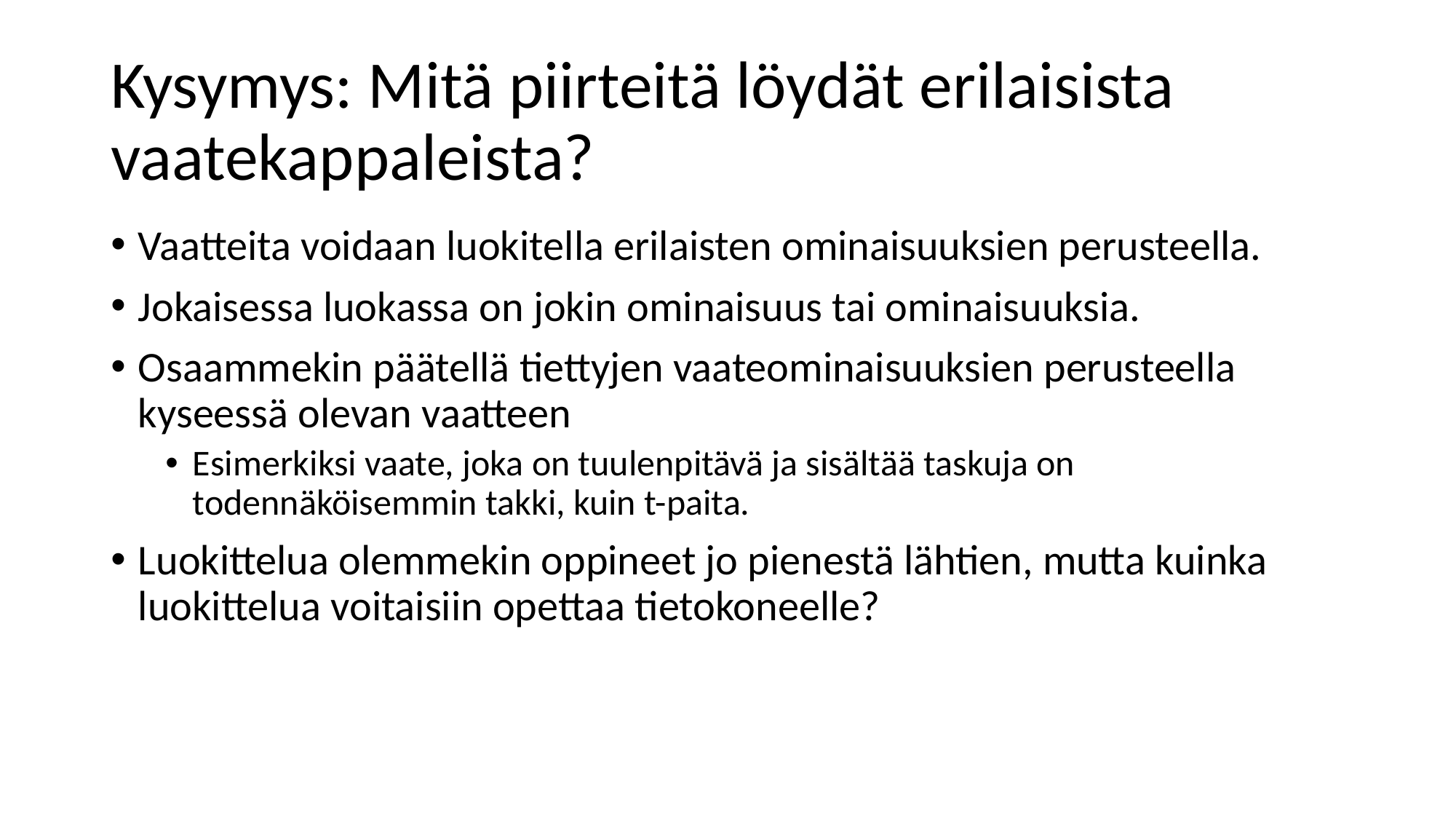

# Kysymys: Mitä piirteitä löydät erilaisista vaatekappaleista?
Vaatteita voidaan luokitella erilaisten ominaisuuksien perusteella.
Jokaisessa luokassa on jokin ominaisuus tai ominaisuuksia.
Osaammekin päätellä tiettyjen vaateominaisuuksien perusteella kyseessä olevan vaatteen
Esimerkiksi vaate, joka on tuulenpitävä ja sisältää taskuja on todennäköisemmin takki, kuin t-paita.
Luokittelua olemmekin oppineet jo pienestä lähtien, mutta kuinka luokittelua voitaisiin opettaa tietokoneelle?